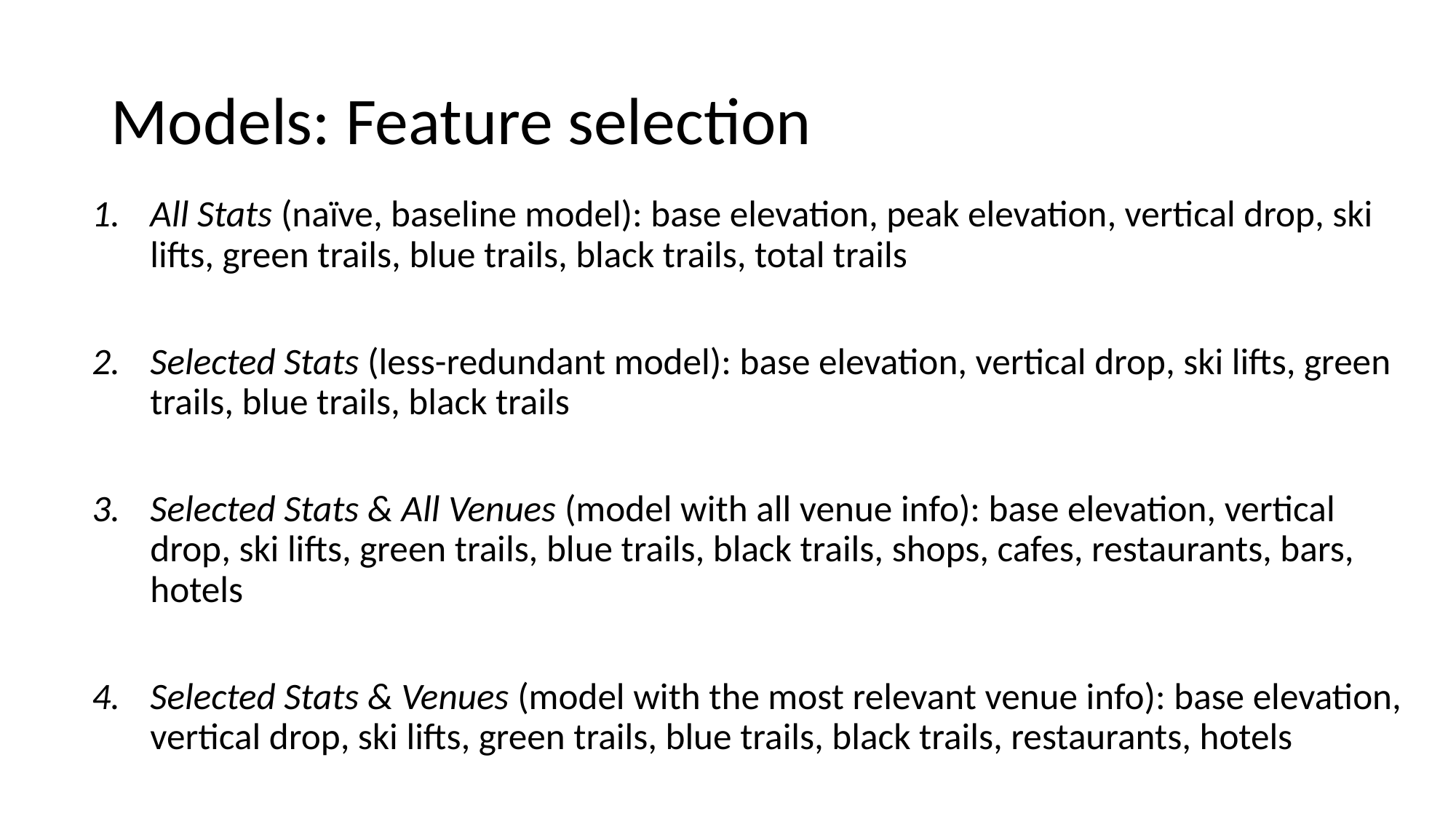

# Models: Feature selection
All Stats (naïve, baseline model): base elevation, peak elevation, vertical drop, ski lifts, green trails, blue trails, black trails, total trails

Selected Stats (less-redundant model): base elevation, vertical drop, ski lifts, green trails, blue trails, black trails

Selected Stats & All Venues (model with all venue info): base elevation, vertical drop, ski lifts, green trails, blue trails, black trails, shops, cafes, restaurants, bars, hotels

Selected Stats & Venues (model with the most relevant venue info): base elevation, vertical drop, ski lifts, green trails, blue trails, black trails, restaurants, hotels